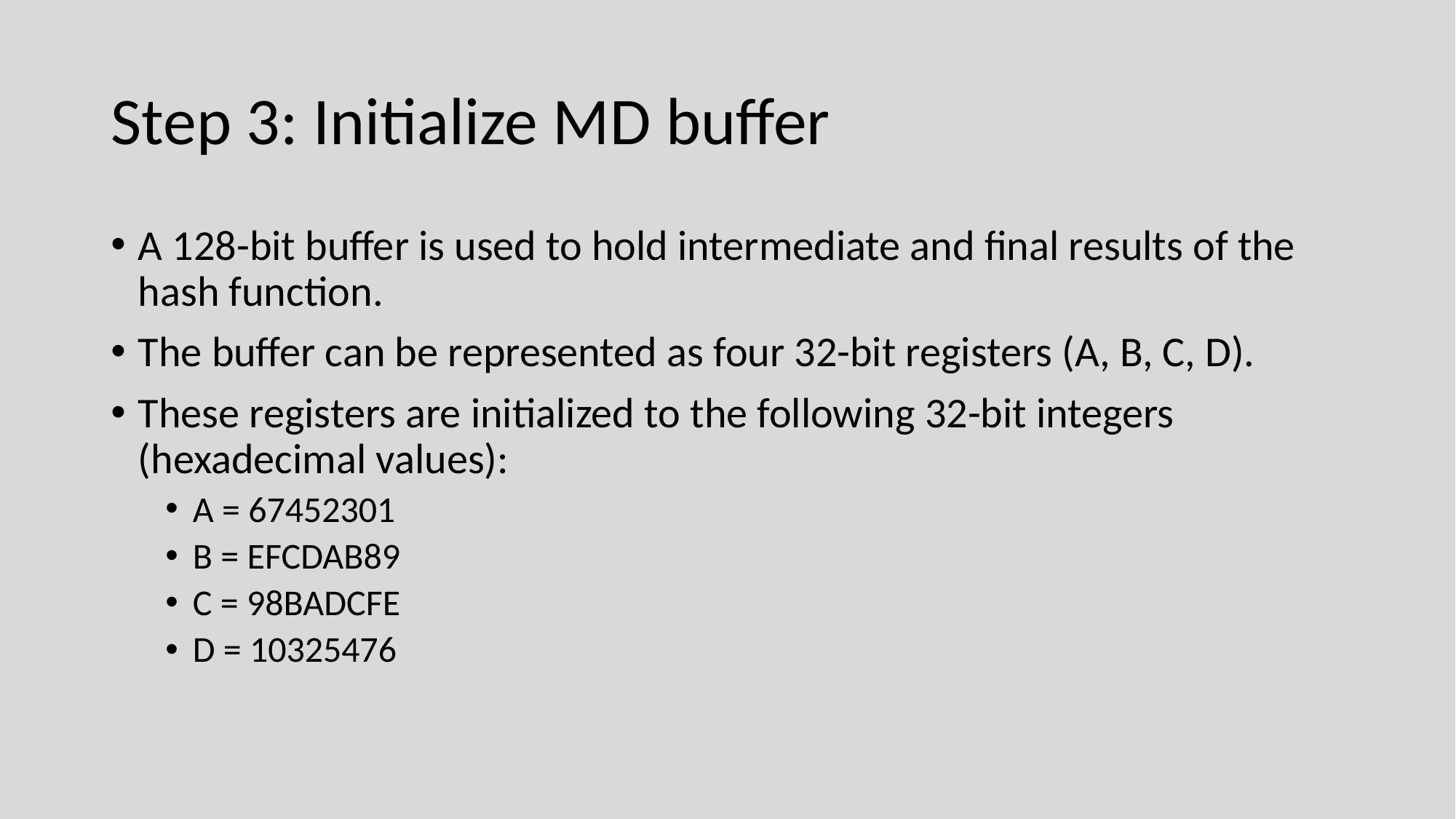

# Step 3: Initialize MD buffer
A 128-bit buffer is used to hold intermediate and final results of the hash function.
The buffer can be represented as four 32-bit registers (A, B, C, D).
These registers are initialized to the following 32-bit integers (hexadecimal values):
A = 67452301
B = EFCDAB89
C = 98BADCFE
D = 10325476